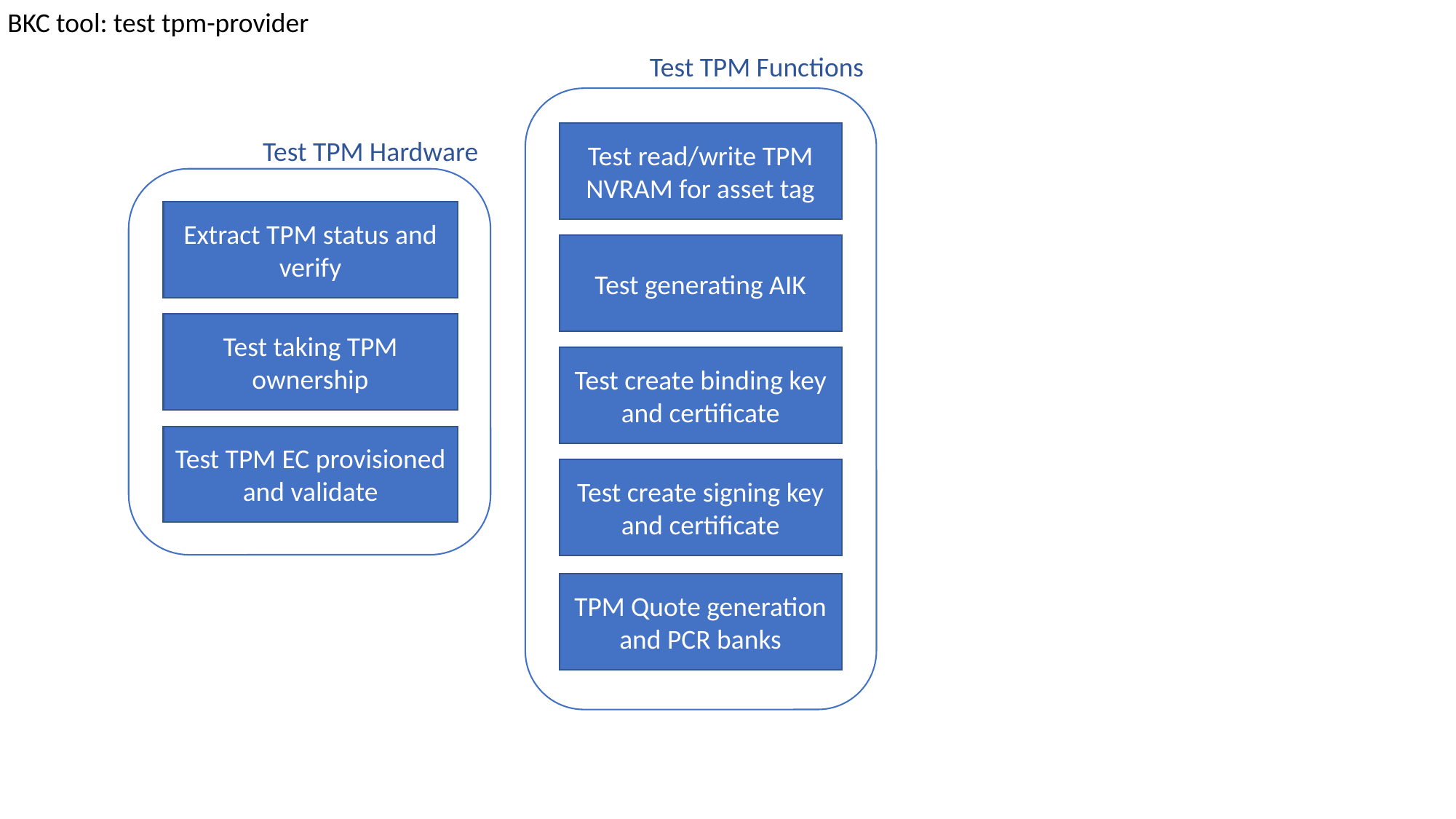

BKC tool: test tpm-provider
Test TPM Functions

Test read/write TPM NVRAM for asset tag
Test generating AIK
Test create binding key and certificate
Test create signing key and certificate
TPM Quote generation and PCR banks
Test TPM Hardware

Extract TPM status and verify
Test taking TPM ownership
Test TPM EC provisioned and validate